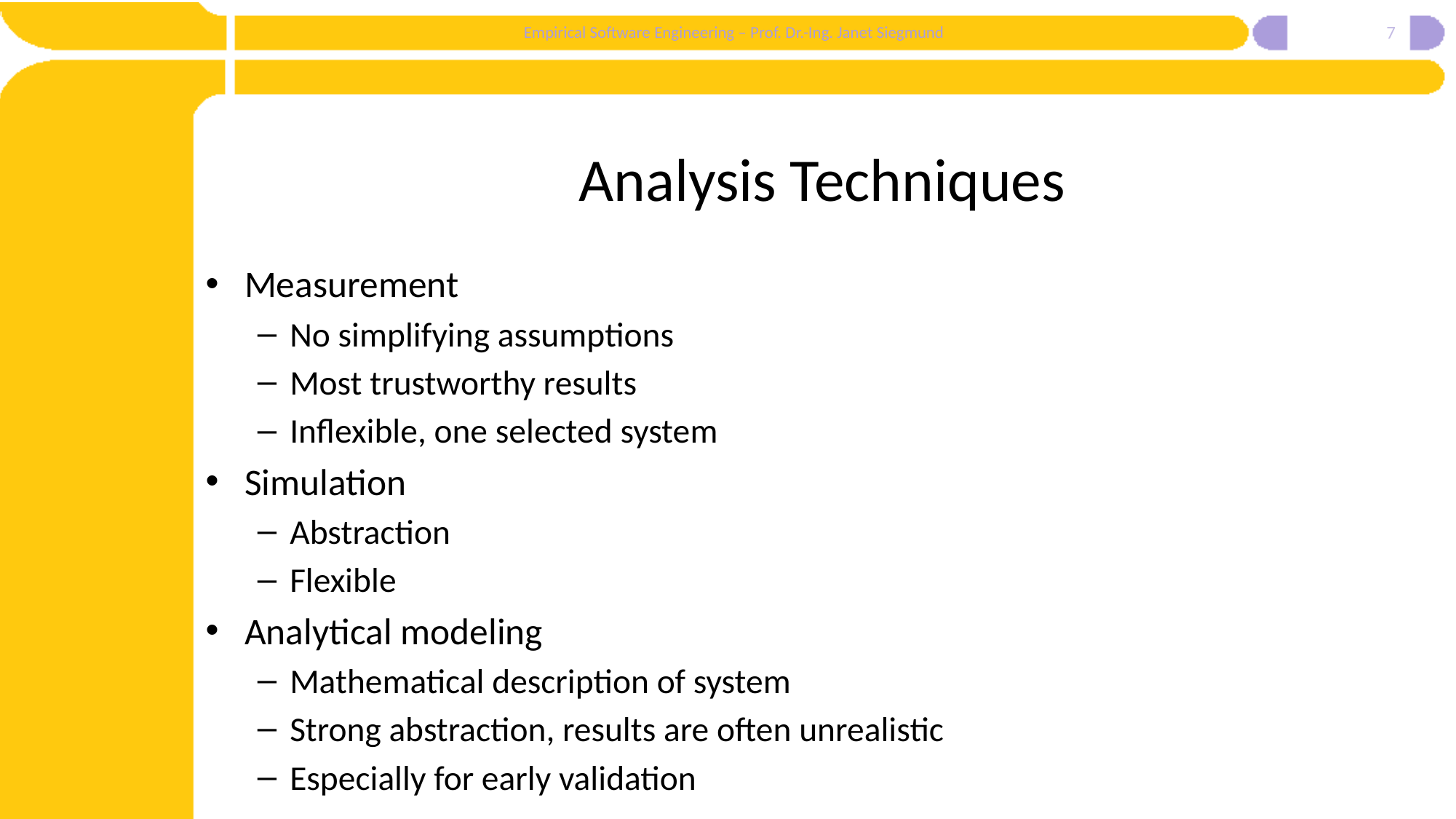

7
# Analysis Techniques
Measurement
No simplifying assumptions
Most trustworthy results
Inflexible, one selected system
Simulation
Abstraction
Flexible
Analytical modeling
Mathematical description of system
Strong abstraction, results are often unrealistic
Especially for early validation